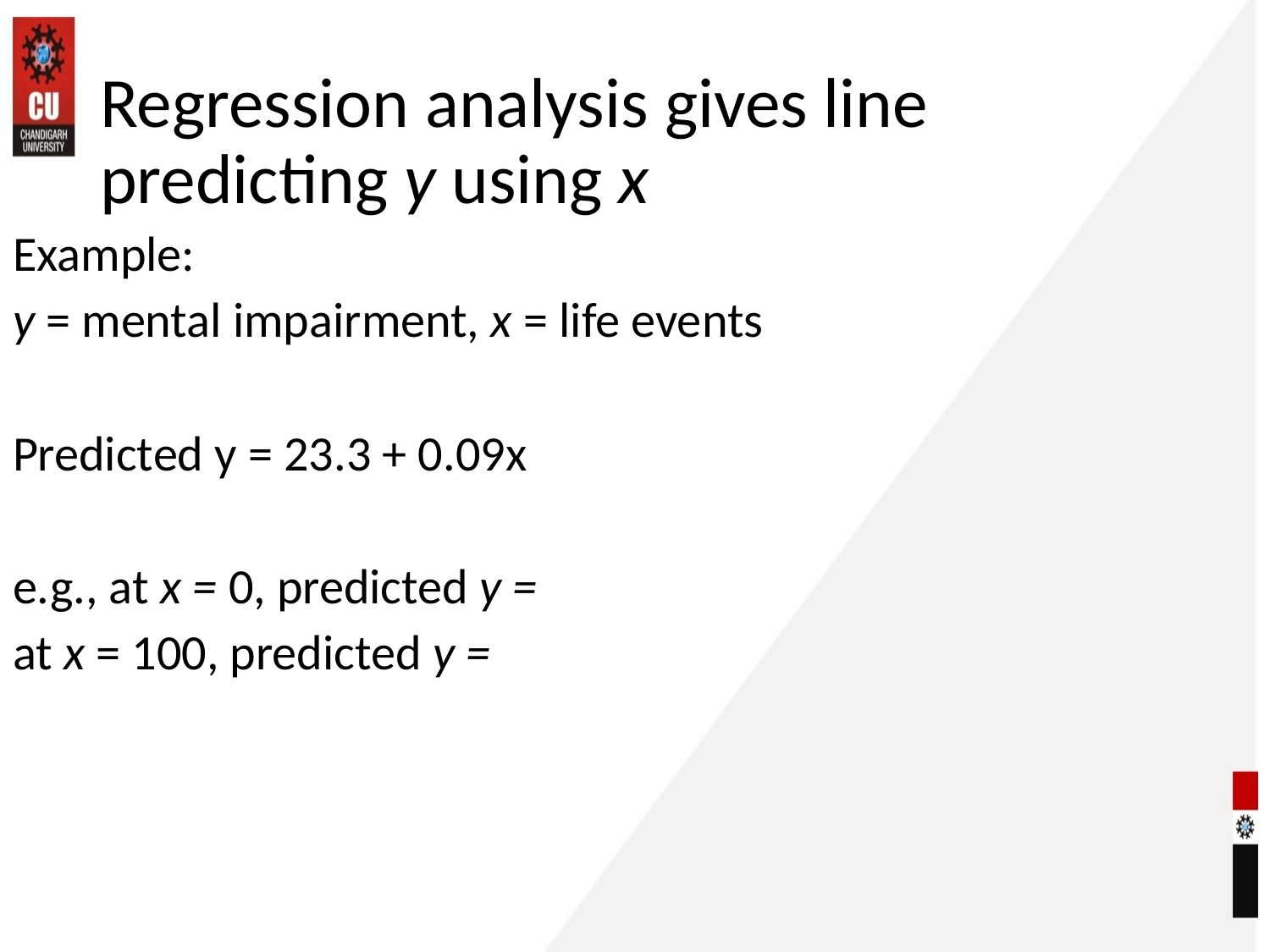

# Regression analysis gives line predicting y using x
Example:
y = mental impairment, x = life events

Predicted y = 23.3 + 0.09x

e.g., at x = 0, predicted y =
at x = 100, predicted y =